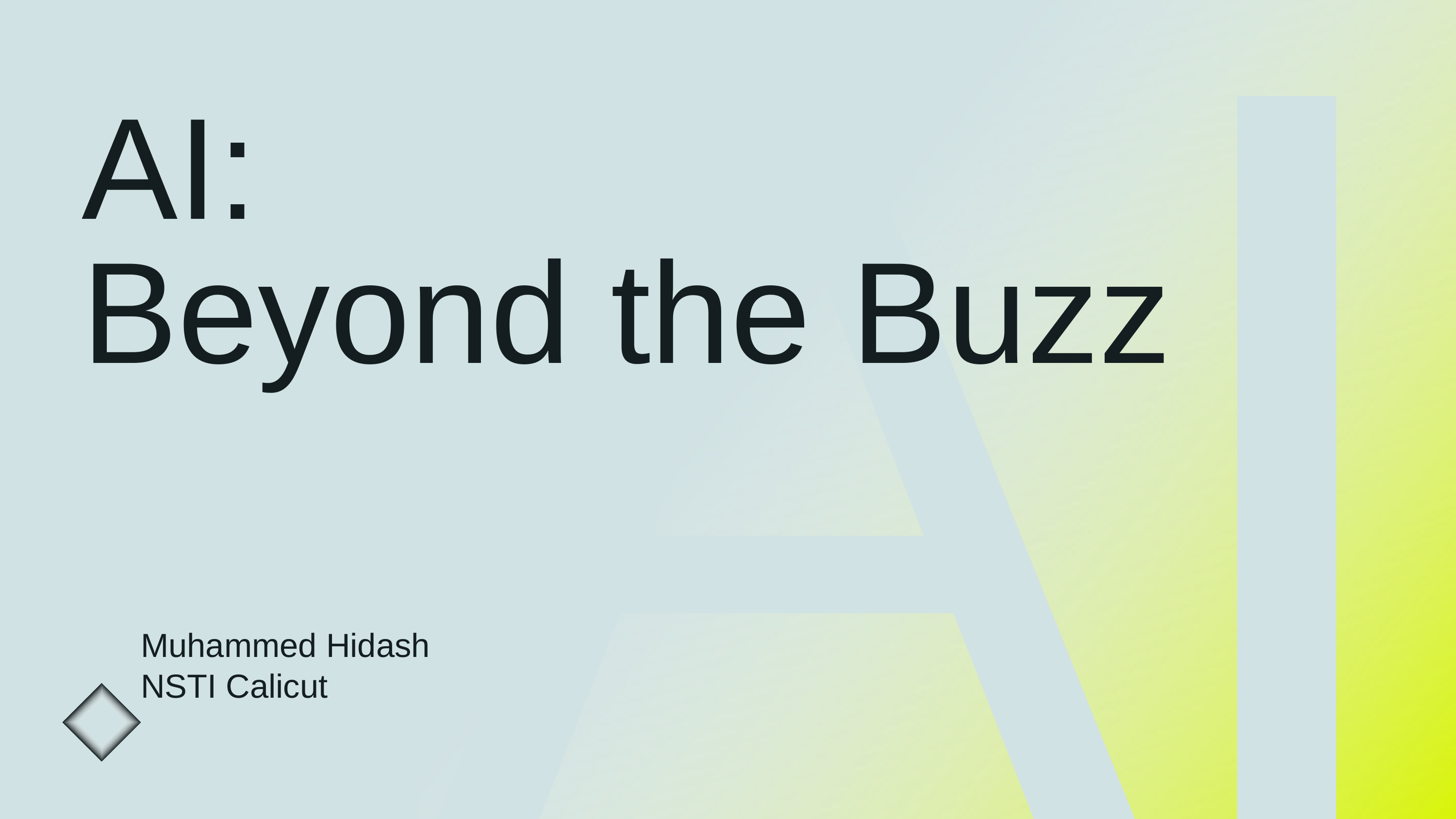

AI

AI:
Beyond the Buzz
Muhammed Hidash
NSTI Calicut